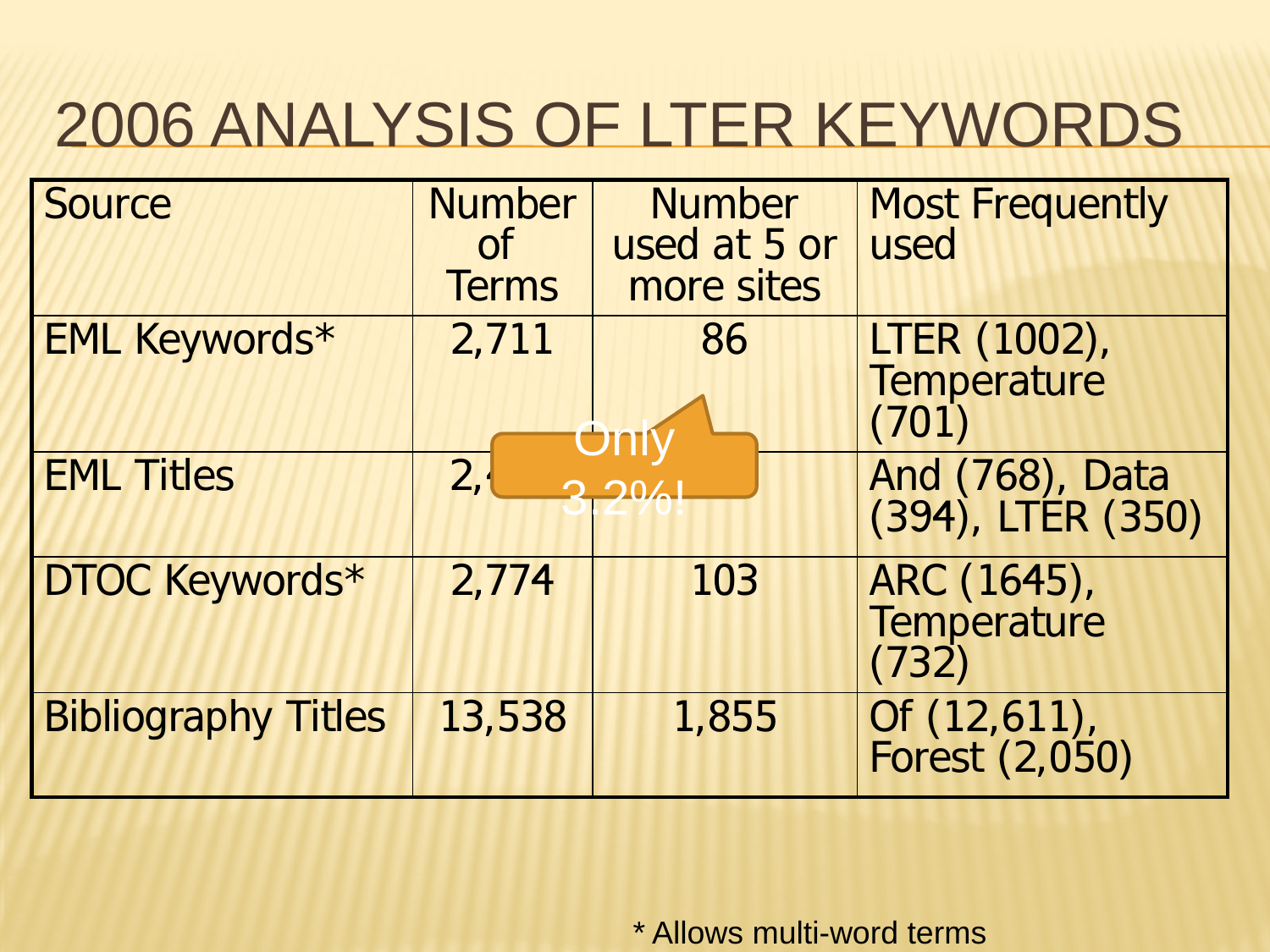

# 2006 Analysis of LTER keywords
| Source | Number of Terms | Number used at 5 or more sites | Most Frequently used |
| --- | --- | --- | --- |
| EML Keywords\* | 2,711 | 86 | LTER (1002), Temperature (701) |
| EML Titles | 2,480 | 921 | And (768), Data (394), LTER (350) |
| DTOC Keywords\* | 2,774 | 103 | ARC (1645), Temperature (732) |
| Bibliography Titles | 13,538 | 1,855 | Of (12,611), Forest (2,050) |
Only 3.2%!
* Allows multi-word terms